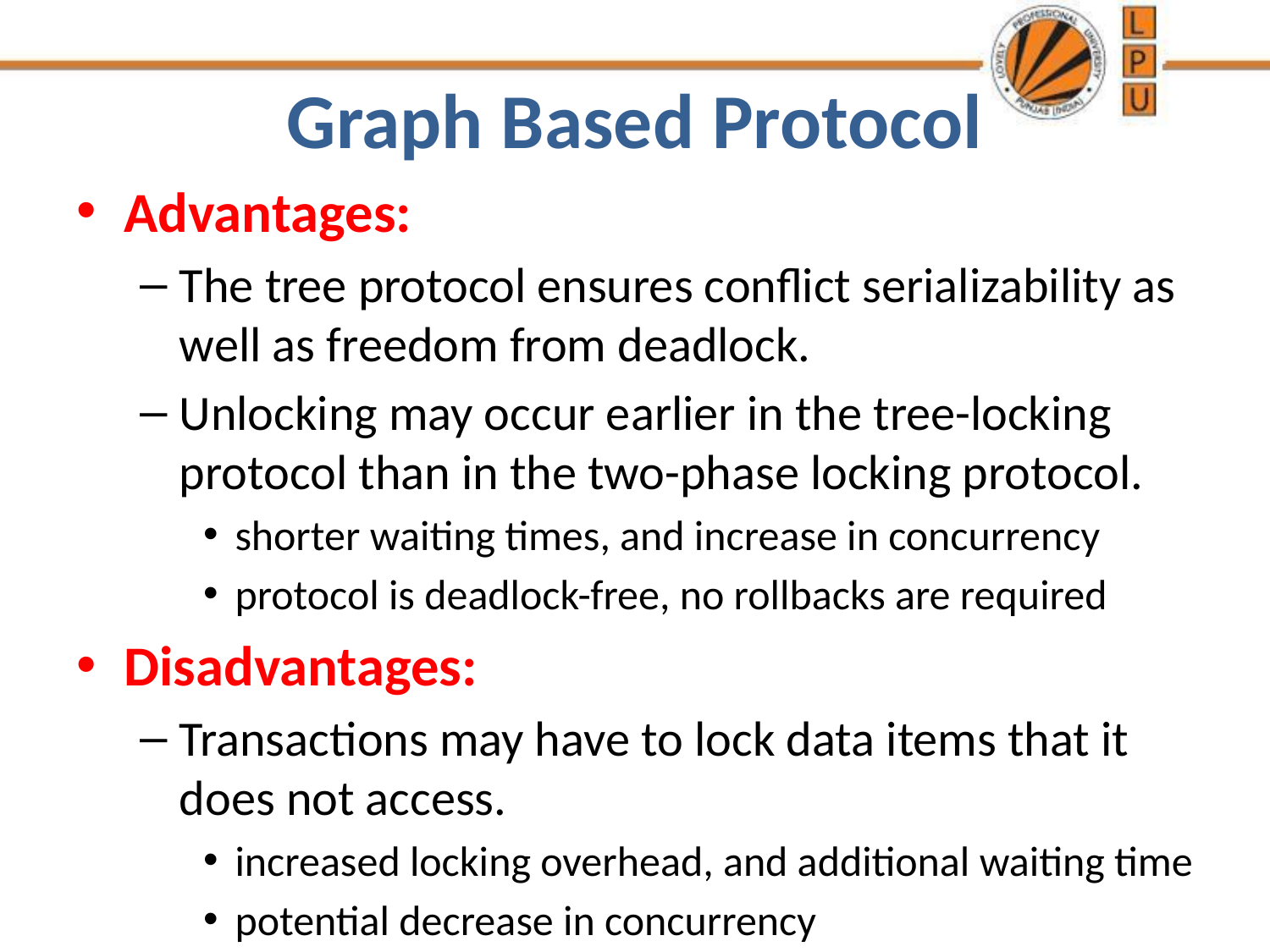

# Graph Based Protocol
Advantages:
The tree protocol ensures conflict serializability as well as freedom from deadlock.
Unlocking may occur earlier in the tree-locking protocol than in the two-phase locking protocol.
shorter waiting times, and increase in concurrency
protocol is deadlock-free, no rollbacks are required
Disadvantages:
Transactions may have to lock data items that it does not access.
increased locking overhead, and additional waiting time
potential decrease in concurrency